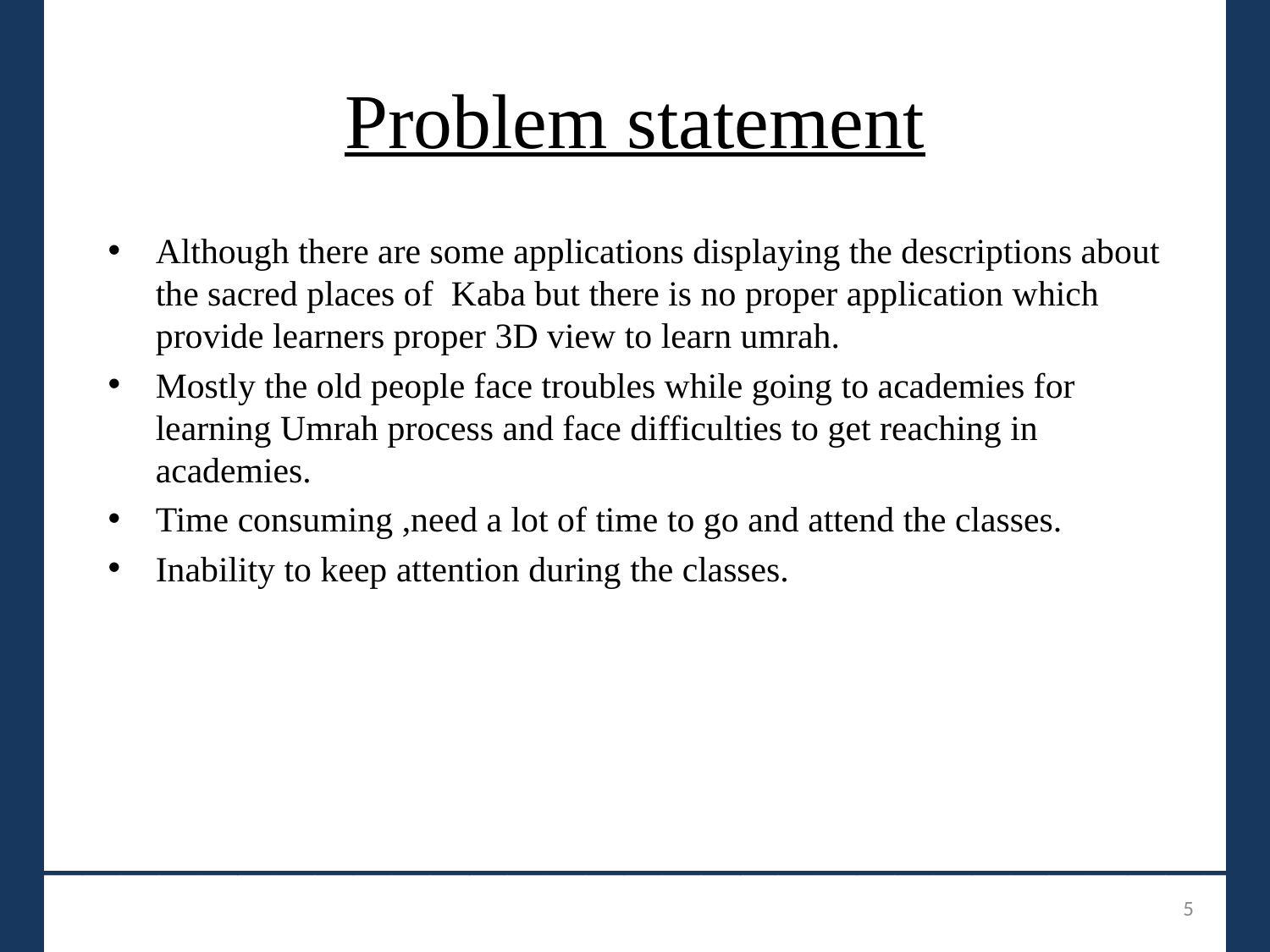

# Problem statement
Although there are some applications displaying the descriptions about the sacred places of  Kaba but there is no proper application which provide learners proper 3D view to learn umrah.
Mostly the old people face troubles while going to academies for learning Umrah process and face difficulties to get reaching in academies.
Time consuming ,need a lot of time to go and attend the classes.
Inability to keep attention during the classes.

_______________________________
5